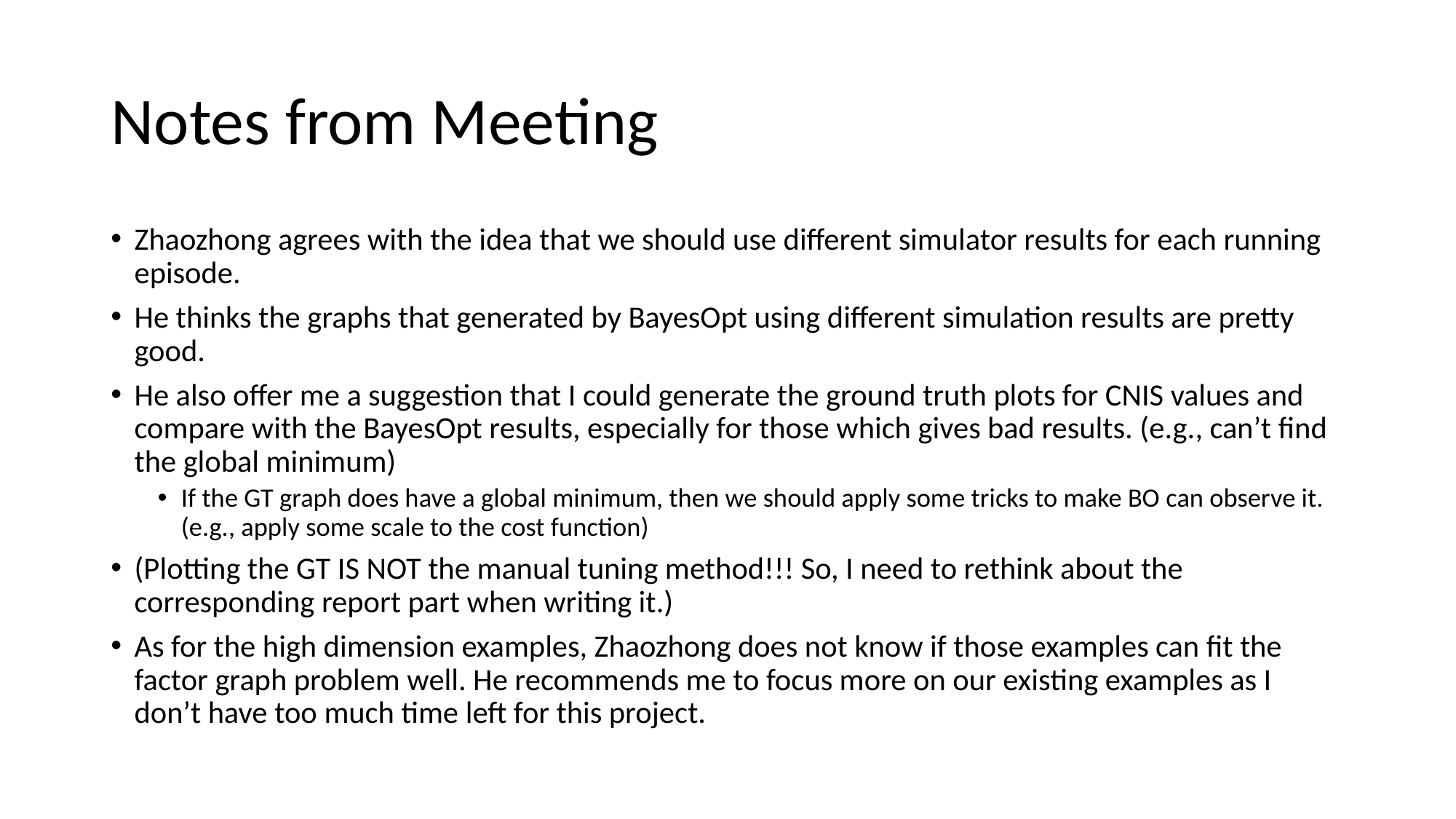

# Notes from Meeting
Zhaozhong agrees with the idea that we should use different simulator results for each running episode.
He thinks the graphs that generated by BayesOpt using different simulation results are pretty good.
He also offer me a suggestion that I could generate the ground truth plots for CNIS values and compare with the BayesOpt results, especially for those which gives bad results. (e.g., can’t find the global minimum)
If the GT graph does have a global minimum, then we should apply some tricks to make BO can observe it. (e.g., apply some scale to the cost function)
(Plotting the GT IS NOT the manual tuning method!!! So, I need to rethink about the corresponding report part when writing it.)
As for the high dimension examples, Zhaozhong does not know if those examples can fit the factor graph problem well. He recommends me to focus more on our existing examples as I don’t have too much time left for this project.